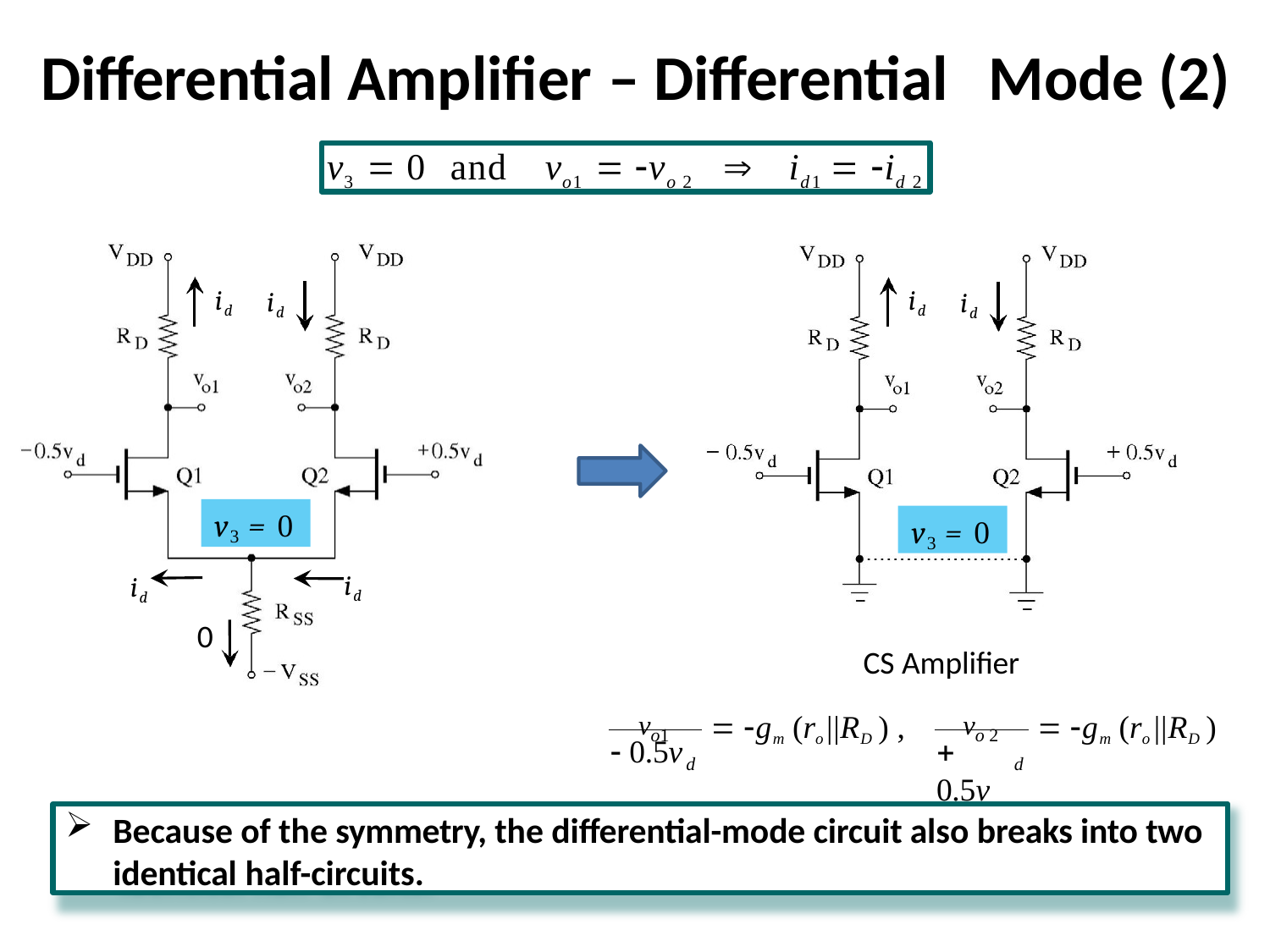

# Differential Amplifier – Differential	Mode (2)
v3  = 0	and	vo1  = −vo 2	⇒	id1 = −id 2

id
id

id
id

v3 = 0
v3 = 0
id
id

0

CS Amplifier

vo1
vo 2
= −gm (ro ||RD ) ,
= −gm (ro ||RD )
− 0.5v
+ 0.5v

d	d

Because of the symmetry, the differential-mode circuit also breaks into two  identical half-circuits.